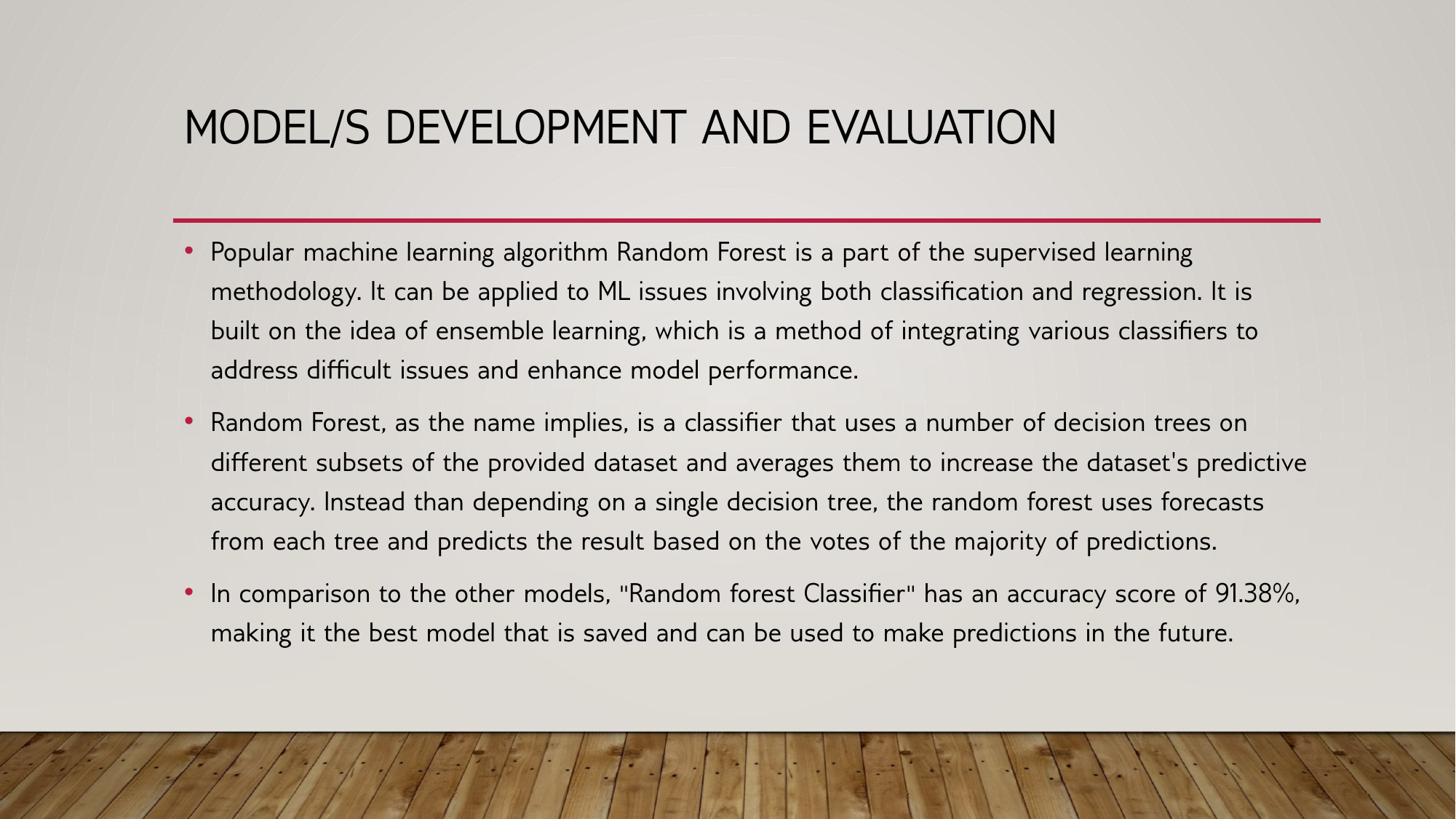

# Model/s Development and Evaluation
Popular machine learning algorithm Random Forest is a part of the supervised learning methodology. It can be applied to ML issues involving both classification and regression. It is built on the idea of ensemble learning, which is a method of integrating various classifiers to address difficult issues and enhance model performance.
Random Forest, as the name implies, is a classifier that uses a number of decision trees on different subsets of the provided dataset and averages them to increase the dataset's predictive accuracy. Instead than depending on a single decision tree, the random forest uses forecasts from each tree and predicts the result based on the votes of the majority of predictions.
In comparison to the other models, "Random forest Classifier" has an accuracy score of 91.38%, making it the best model that is saved and can be used to make predictions in the future.